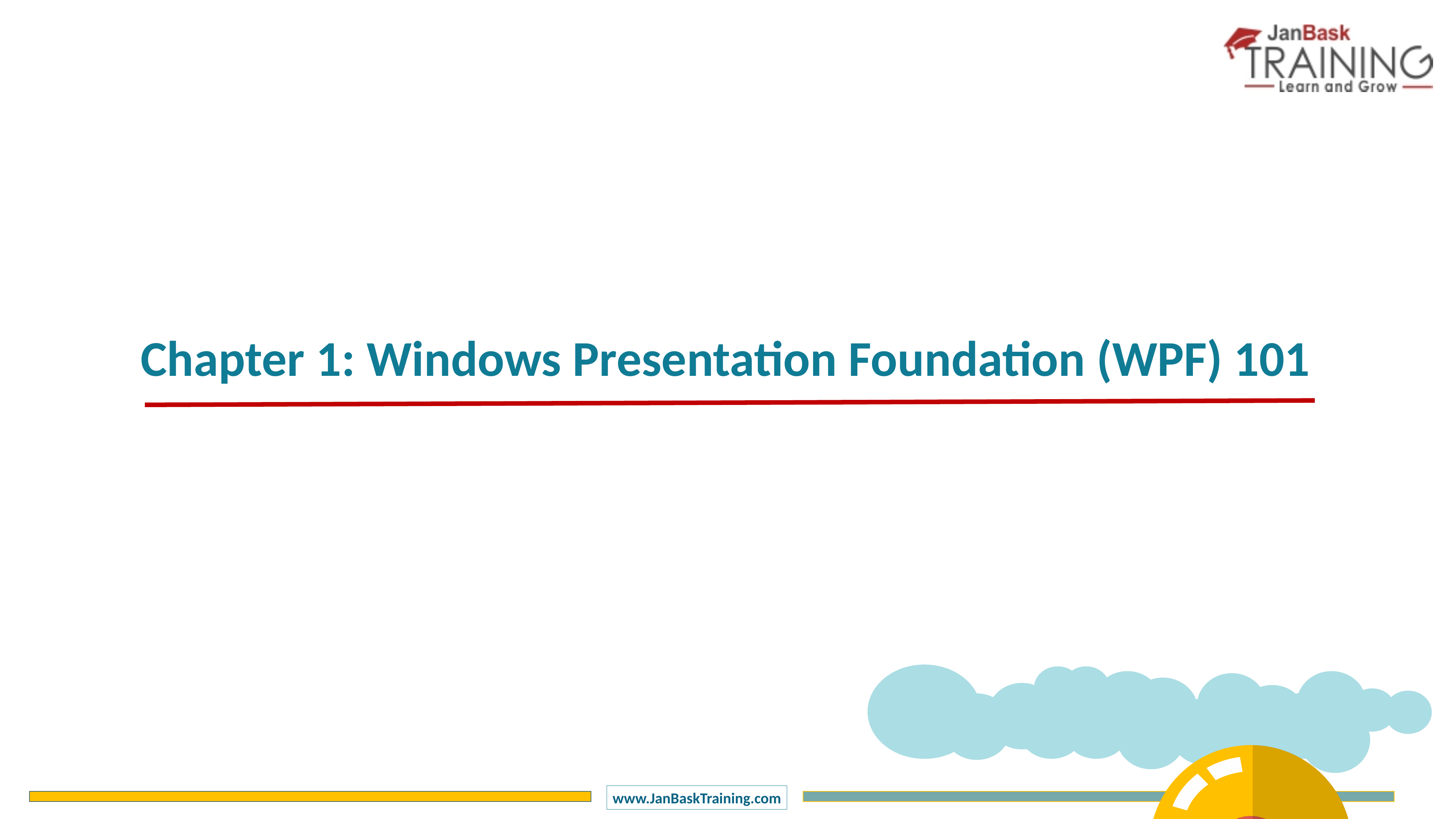

Chapter 1: Windows Presentation Foundation (WPF) 101